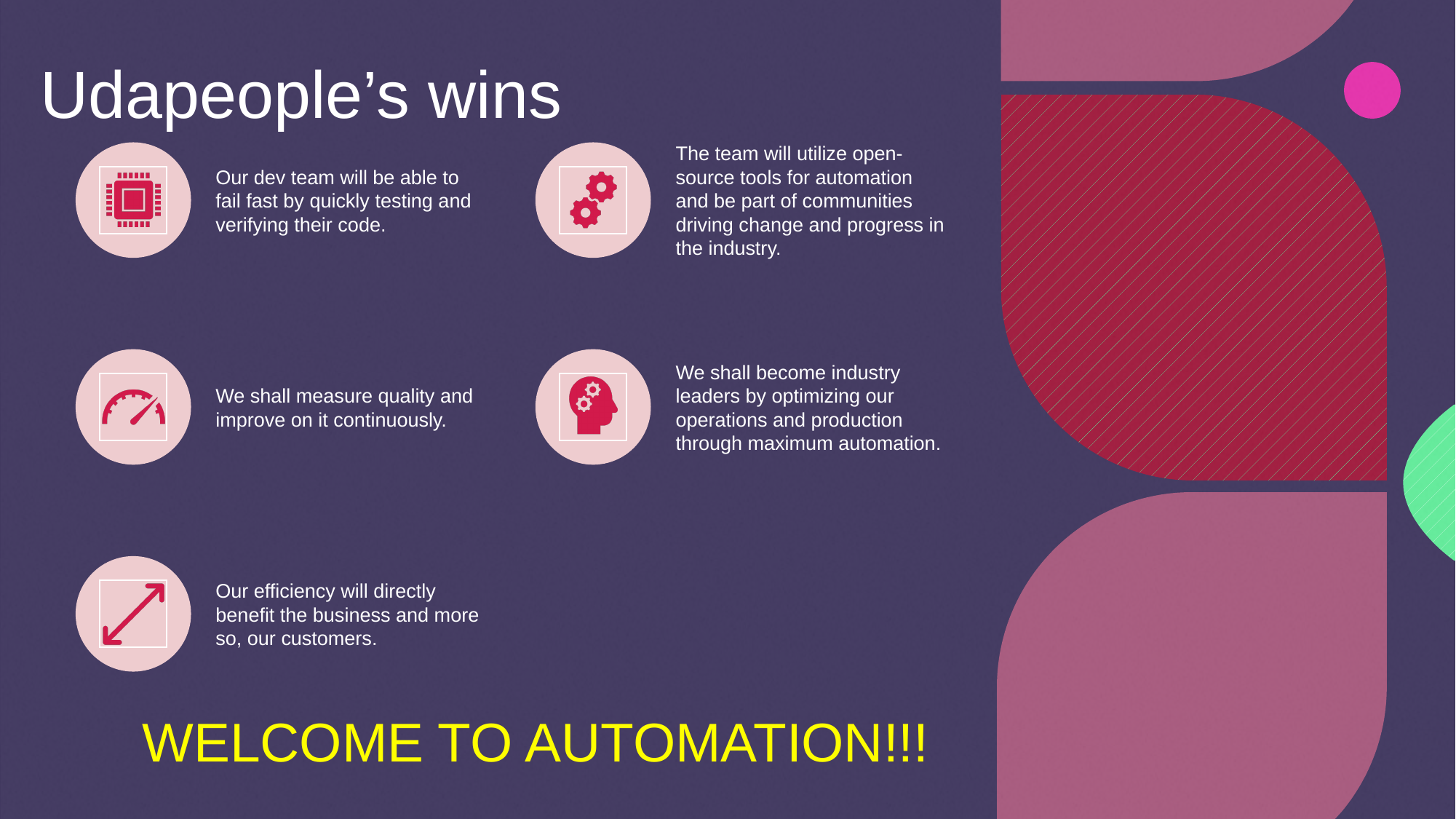

# Udapeople’s wins
Our dev team will be able to fail fast by quickly testing and verifying their code.
The team will utilize open-source tools for automation and be part of communities driving change and progress in the industry.
We shall measure quality and improve on it continuously.
We shall become industry leaders by optimizing our operations and production through maximum automation.
Our efficiency will directly benefit the business and more so, our customers.
WELCOME TO AUTOMATION!!!